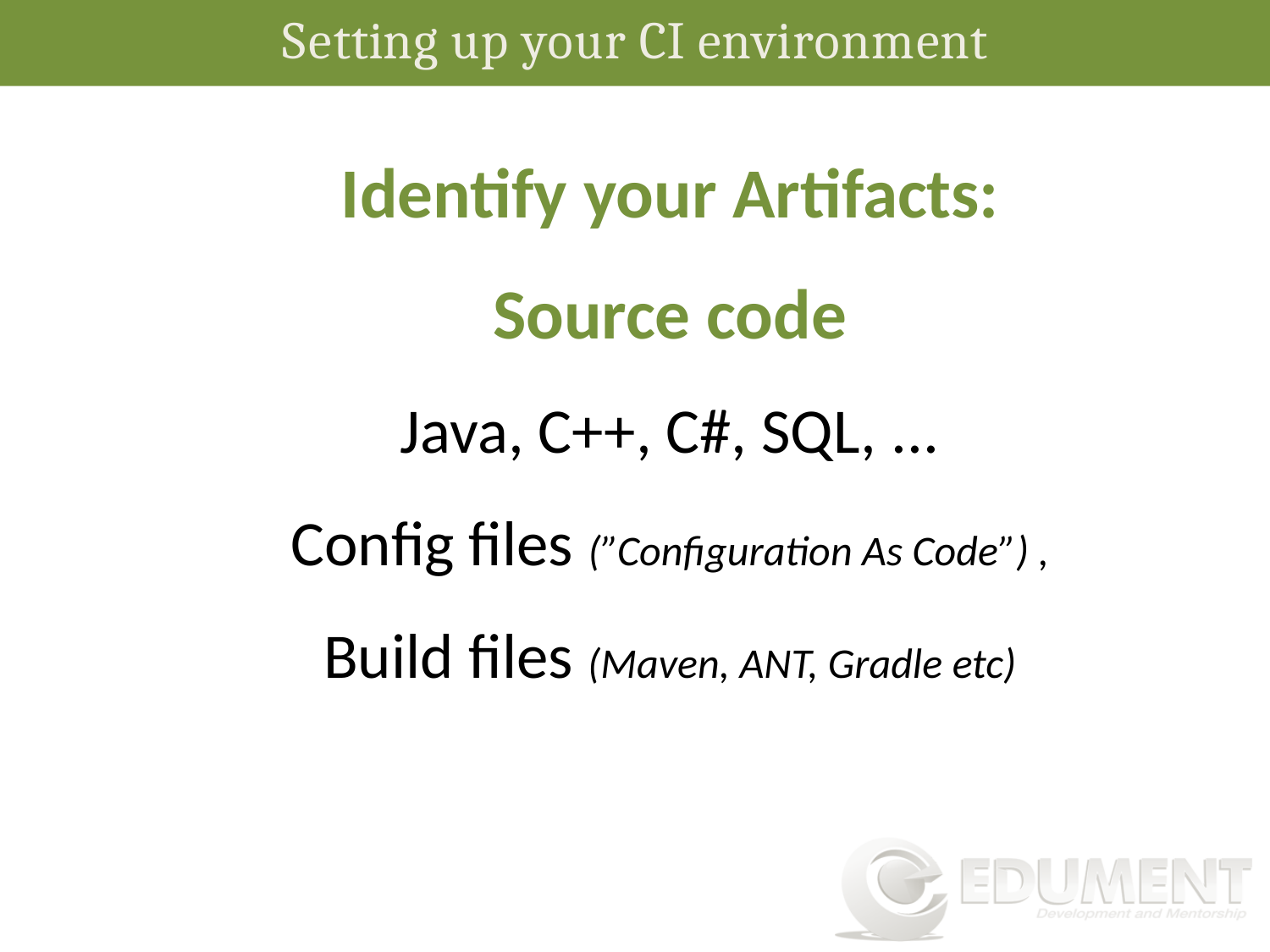

Setting up your CI environment

Identify your Artifacts:
Source code
Java, C++, C#, SQL, ...
Config files (”Configuration As Code”) ,
Build files (Maven, ANT, Gradle etc)